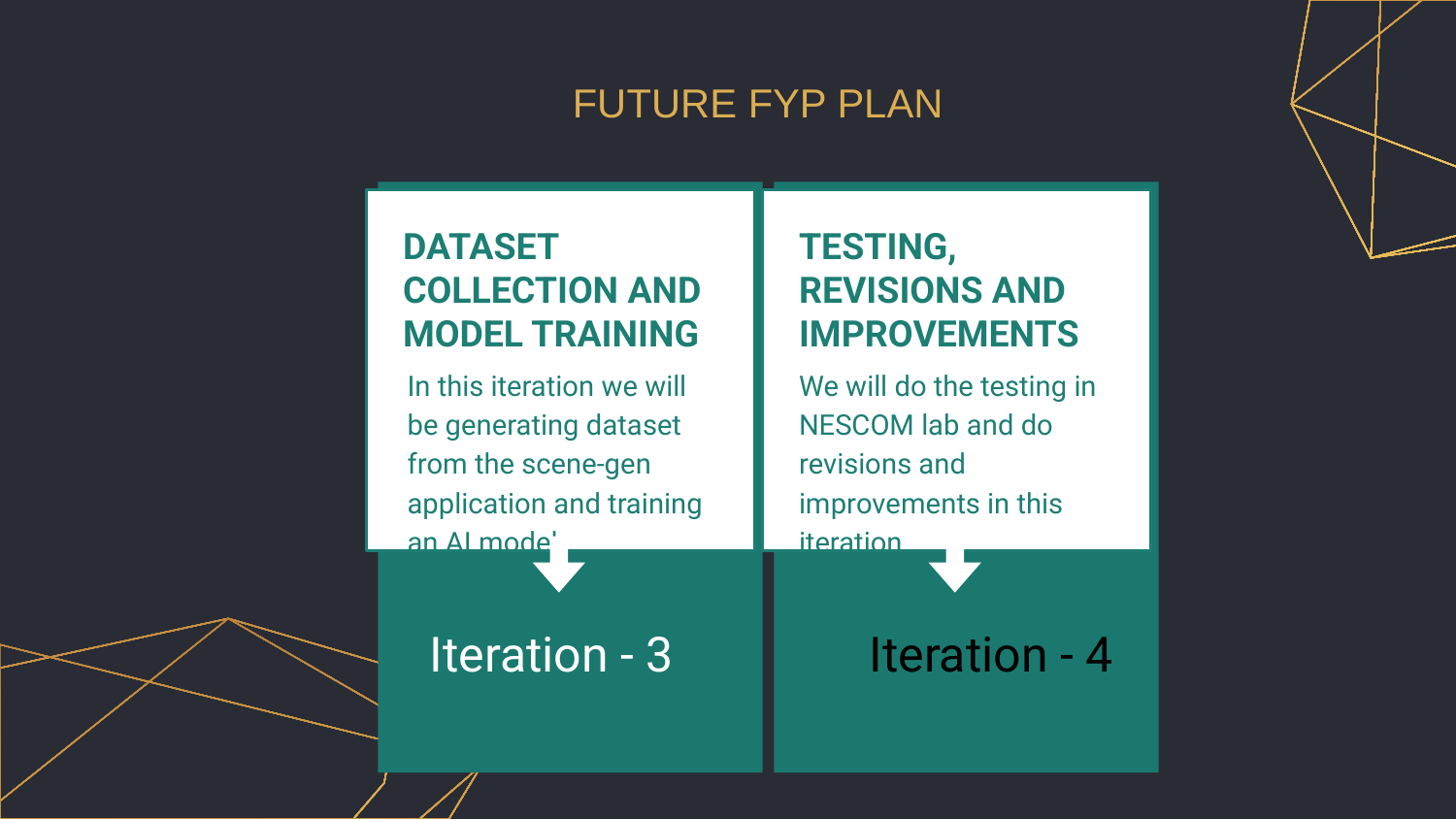

FUTURE FYP PLAN

DATASET COLLECTION AND MODEL TRAINING
In this iteration we will be generating dataset from the scene-gen application and training an AI model.

    Iteration - 3

TESTING, REVISIONS AND IMPROVEMENTS
We will do the testing in NESCOM lab and do revisions and improvements in this iteration

Iteration - 4